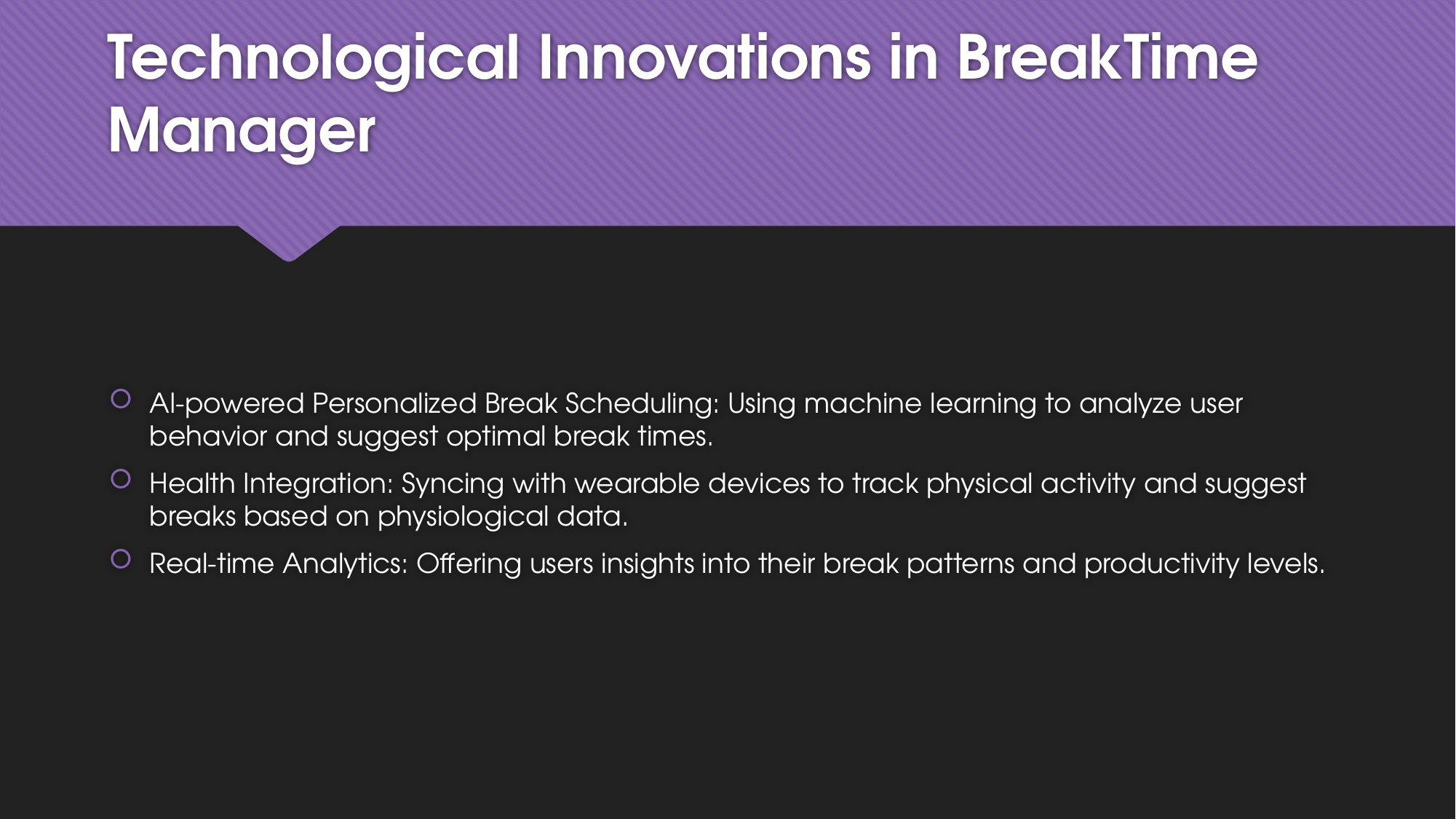

# Technological Innovations in BreakTime Manager
AI-powered Personalized Break Scheduling: Using machine learning to analyze user behavior and suggest optimal break times.
Health Integration: Syncing with wearable devices to track physical activity and suggest breaks based on physiological data.
Real-time Analytics: Offering users insights into their break patterns and productivity levels.